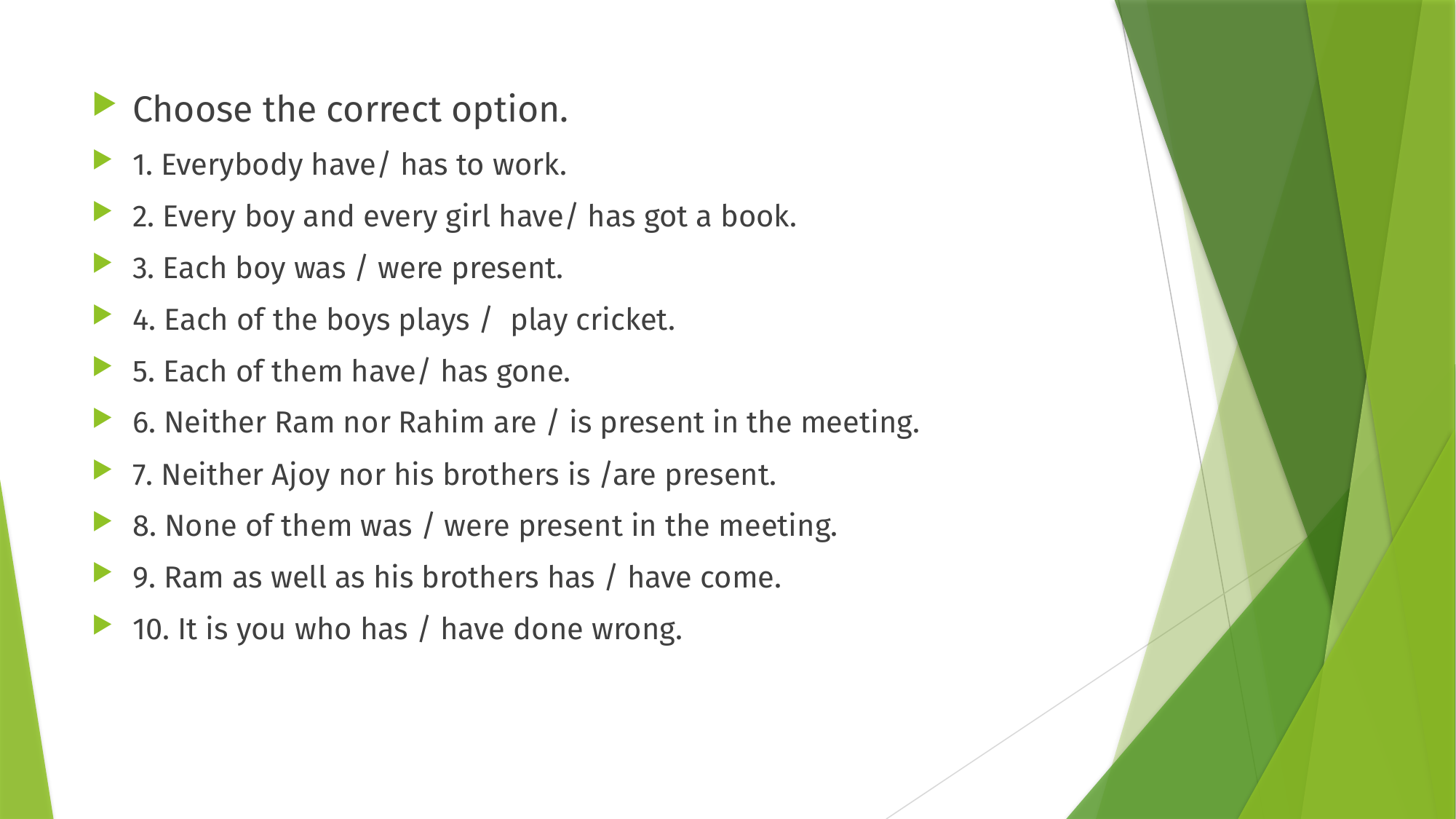

Choose the correct option.
1. Everybody have/ has to work.
2. Every boy and every girl have/ has got a book.
3. Each boy was / were present.
4. Each of the boys plays /  play cricket.
5. Each of them have/ has gone.
6. Neither Ram nor Rahim are / is present in the meeting.
7. Neither Ajoy nor his brothers is /are present.
8. None of them was / were present in the meeting.
9. Ram as well as his brothers has / have come.
10. It is you who has / have done wrong.